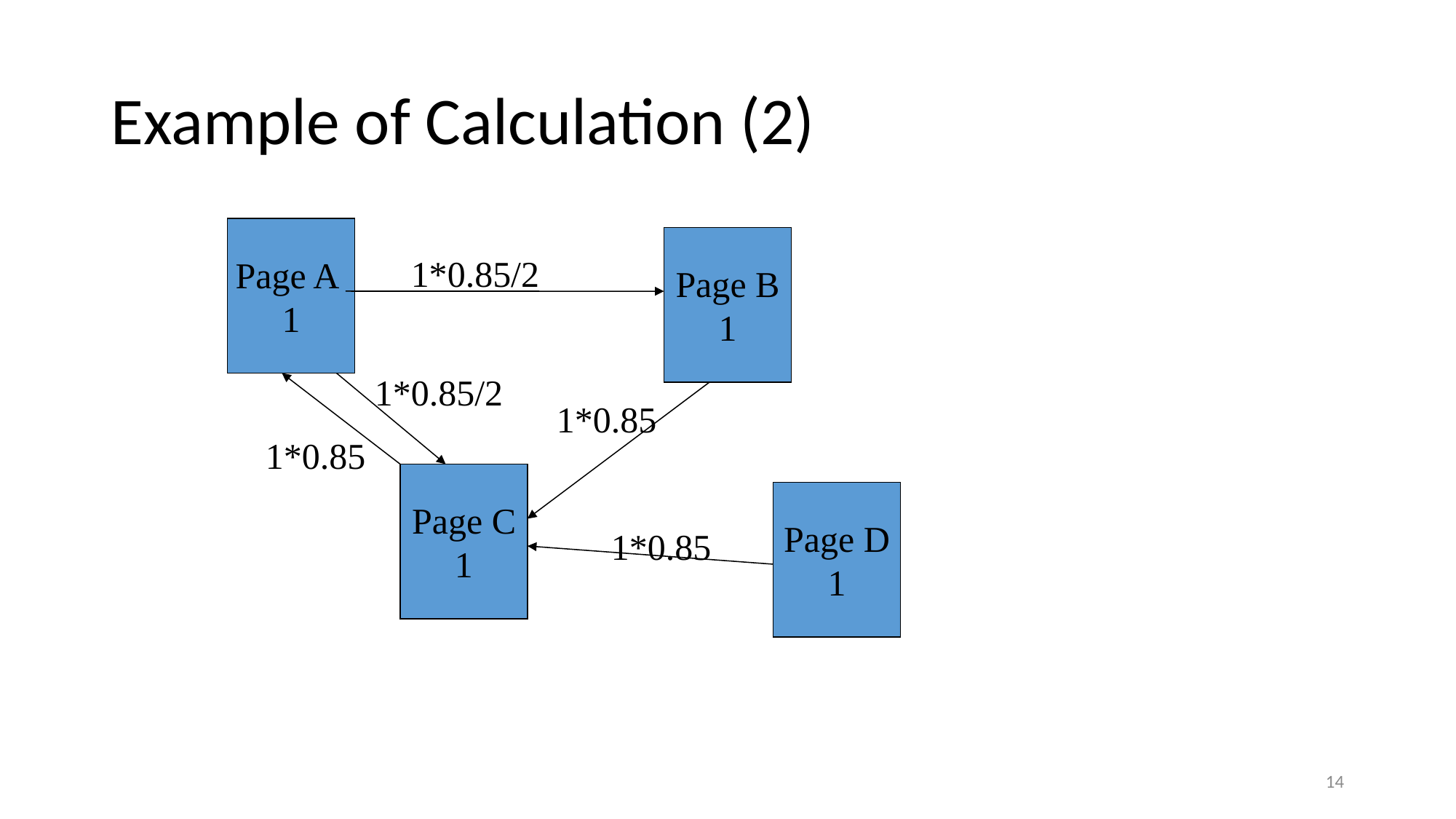

# Example of Calculation (2)
Page A
1
Page B
1
1*0.85/2

1*0.85/2

1*0.85
1*0.85
Page C
1
Page D
1
1*0.85

14